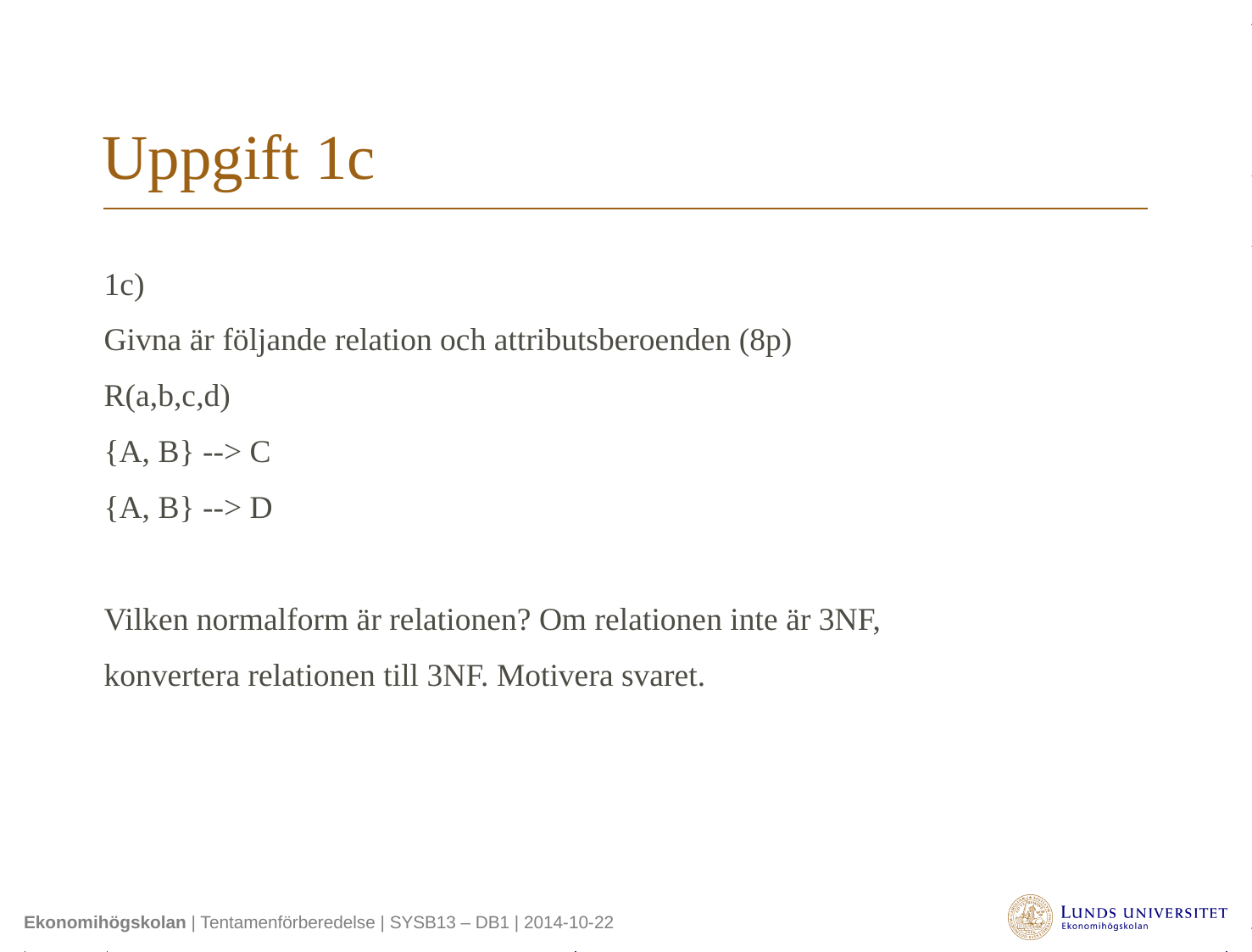

# Uppgift 1c
1c)
Givna är följande relation och attributsberoenden (8p)
R(a,b,c,d)
{A, B} --> C
{A, B} --> D

Vilken normalform är relationen? Om relationen inte är 3NF,
konvertera relationen till 3NF. Motivera svaret.